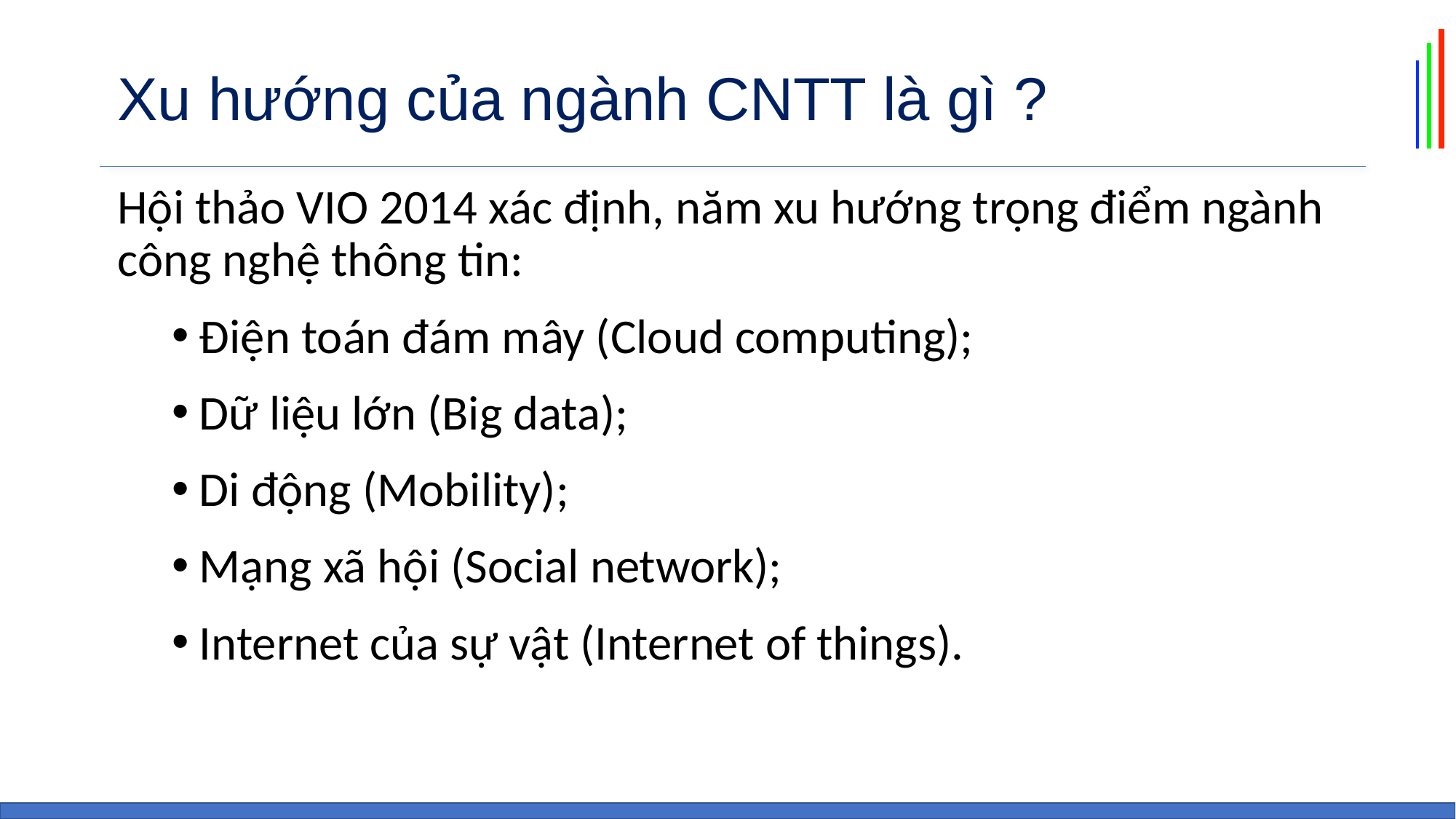

# Xu hướng của ngành CNTT là gì ?
Hội thảo VIO 2014 xác định, năm xu hướng trọng điểm ngành công nghệ thông tin:
Điện toán đám mây (Cloud computing);
Dữ liệu lớn (Big data);
Di động (Mobility);
Mạng xã hội (Social network);
Internet của sự vật (Internet of things).